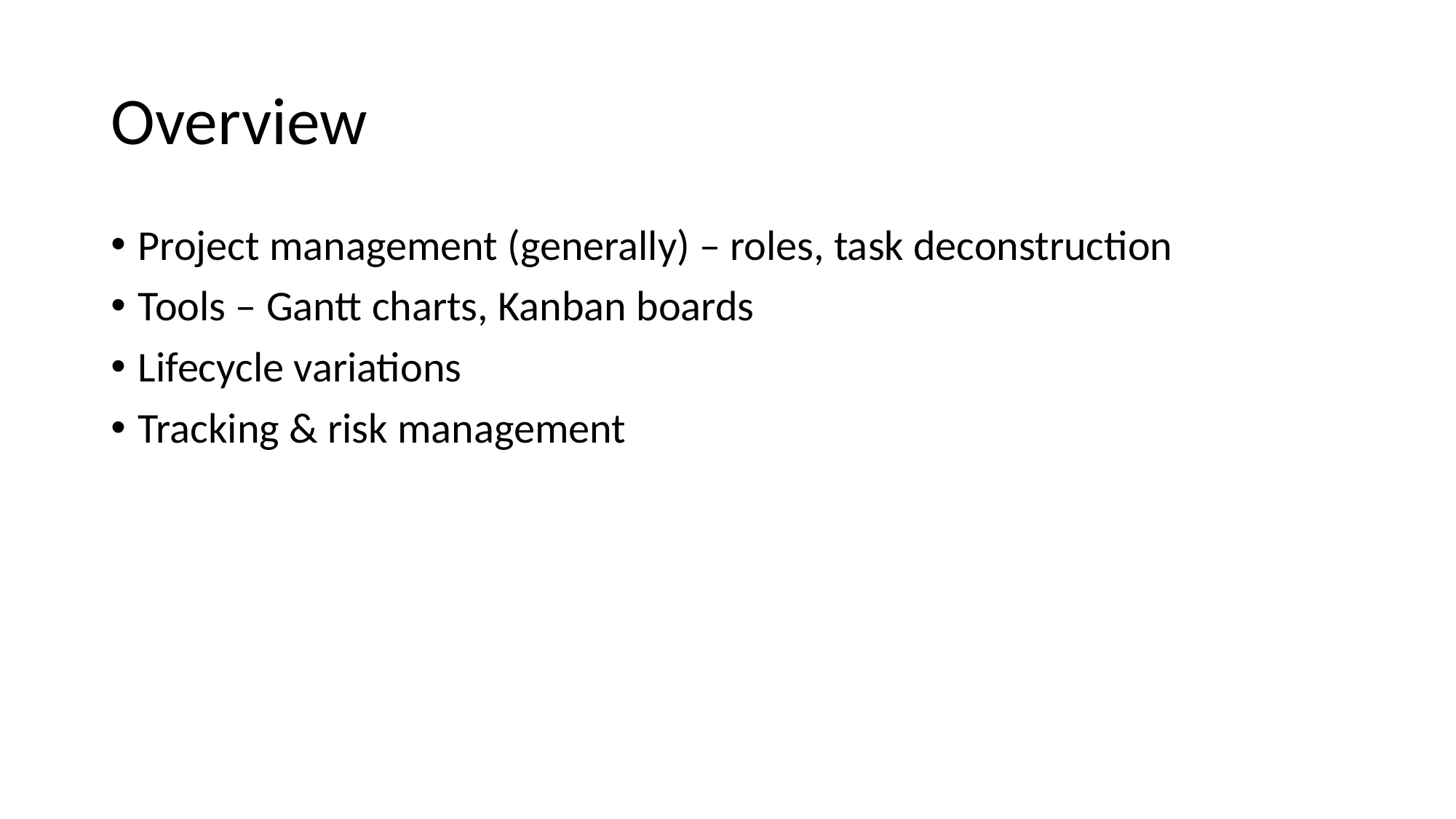

# Overview
Project management (generally) – roles, task deconstruction
Tools – Gantt charts, Kanban boards
Lifecycle variations
Tracking & risk management